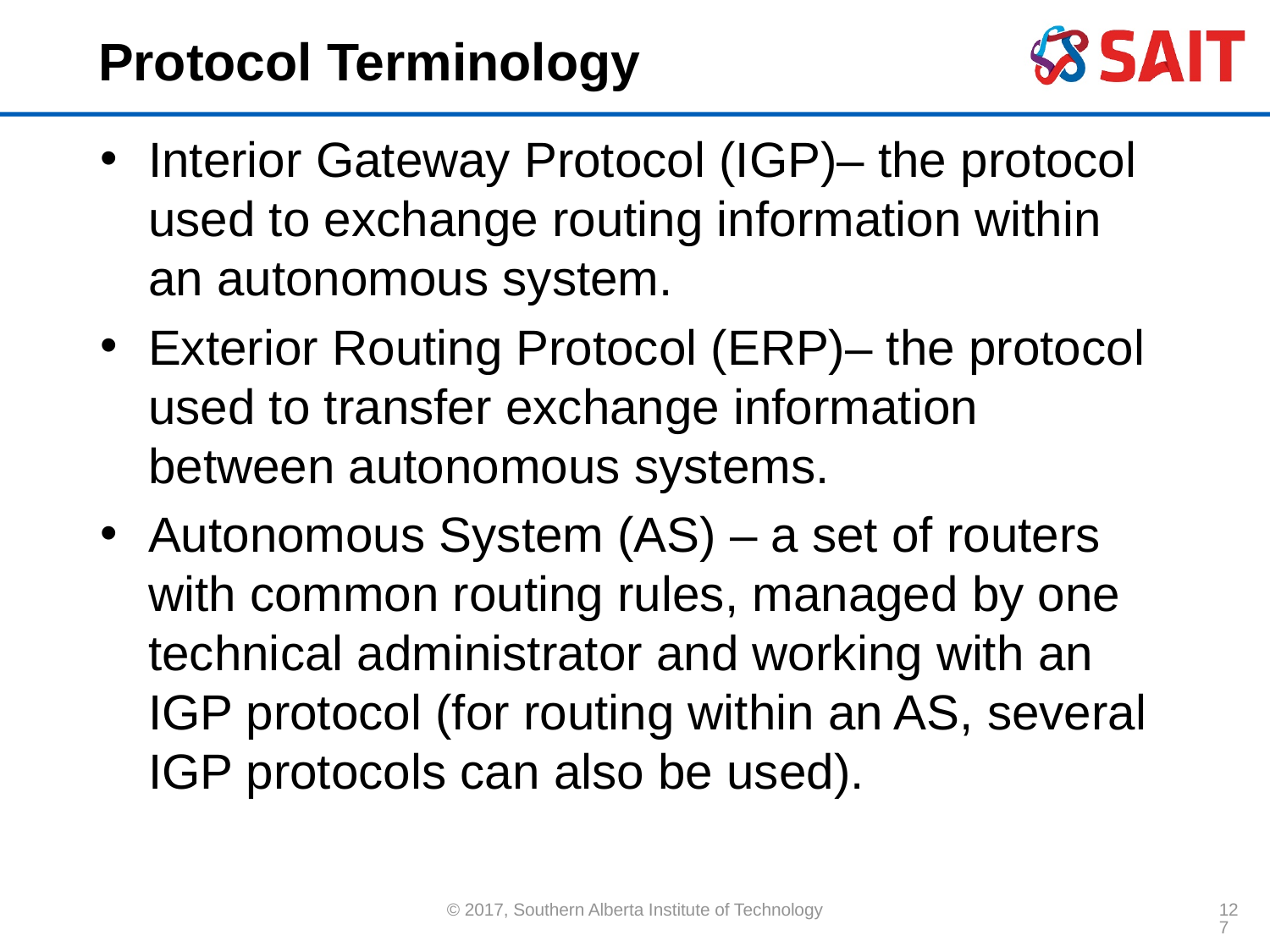

# Protocol Terminology
Interior Gateway Protocol (IGP)– the protocol used to exchange routing information within an autonomous system.
Exterior Routing Protocol (ERP)– the protocol used to transfer exchange information between autonomous systems.
Autonomous System (AS) – a set of routers with common routing rules, managed by one technical administrator and working with an IGP protocol (for routing within an AS, several IGP protocols can also be used).